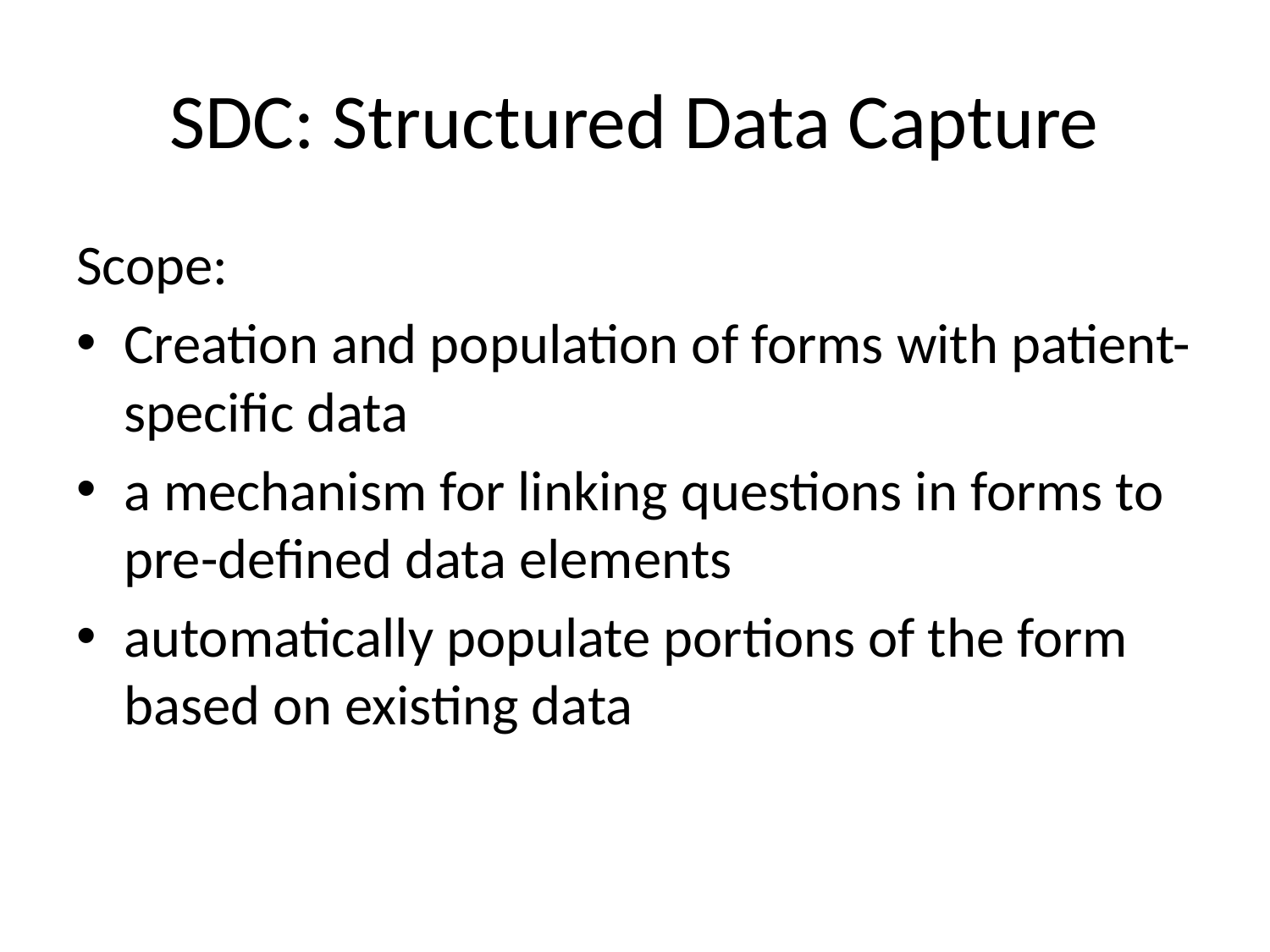

# SDC: Structured Data Capture
Scope:
Creation and population of forms with patient-specific data
a mechanism for linking questions in forms to pre-defined data elements
automatically populate portions of the form based on existing data